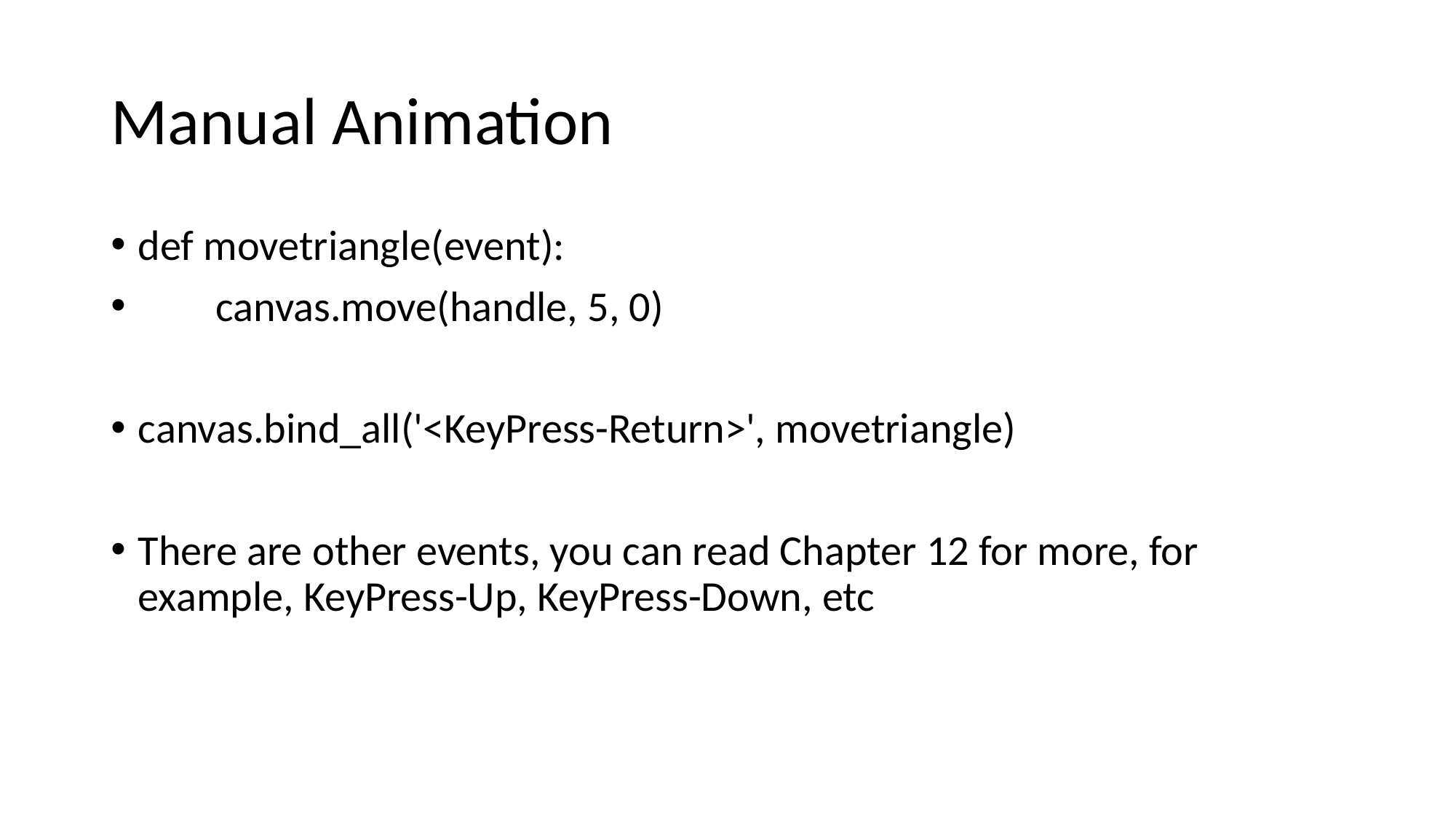

# Manual Animation
def movetriangle(event):
        canvas.move(handle, 5, 0)

canvas.bind_all('<KeyPress-Return>', movetriangle)

There are other events, you can read Chapter 12 for more, for example, KeyPress-Up, KeyPress-Down, etc